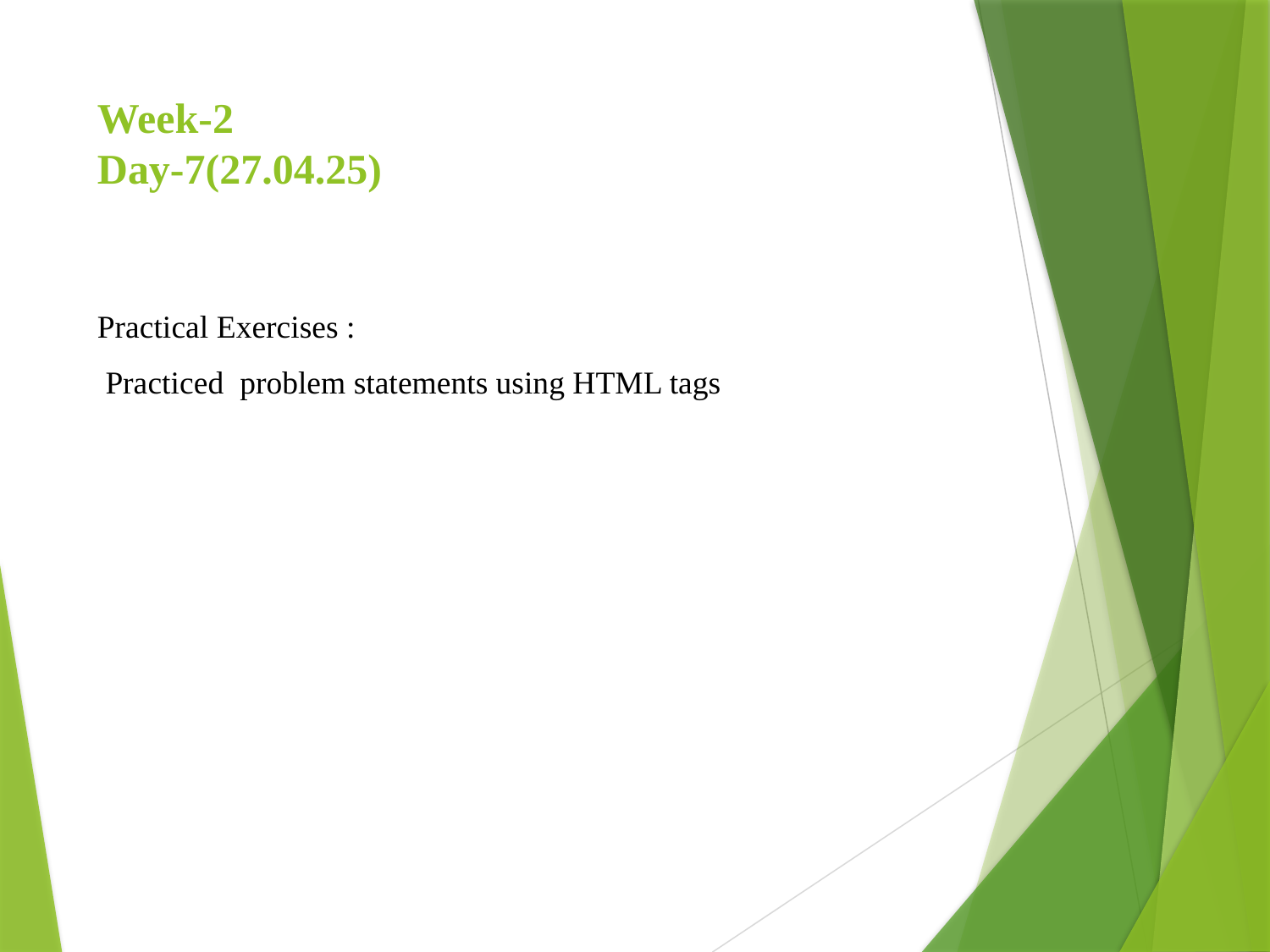

# Week-2 Day-7(27.04.25)
Practical Exercises :
 Practiced  problem statements using HTML tags